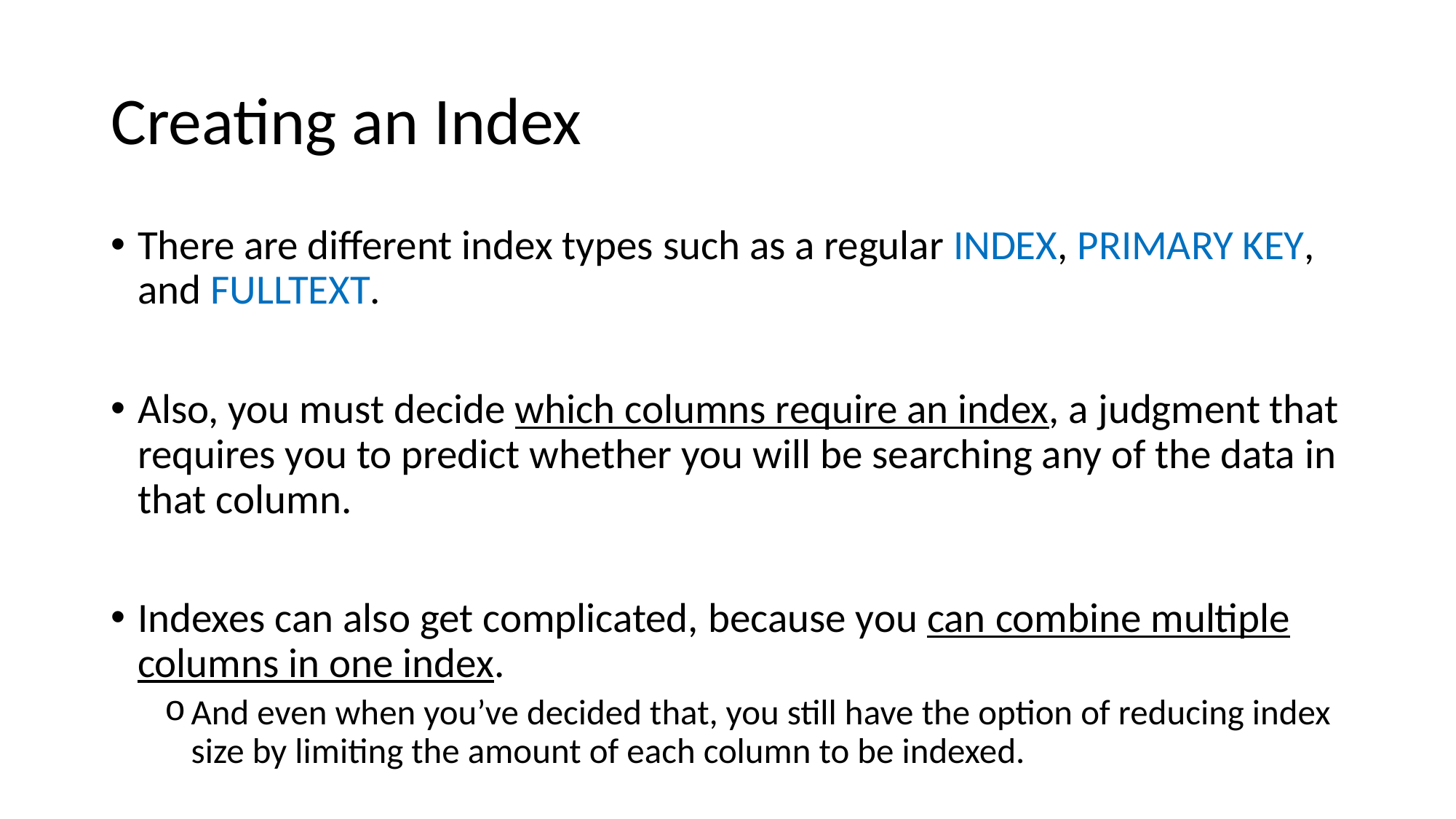

# Creating an Index
There are different index types such as a regular INDEX, PRIMARY KEY, and FULLTEXT.

Also, you must decide which columns require an index, a judgment that requires you to predict whether you will be searching any of the data in that column.

Indexes can also get complicated, because you can combine multiple columns in one index.
And even when you’ve decided that, you still have the option of reducing index size by limiting the amount of each column to be indexed.